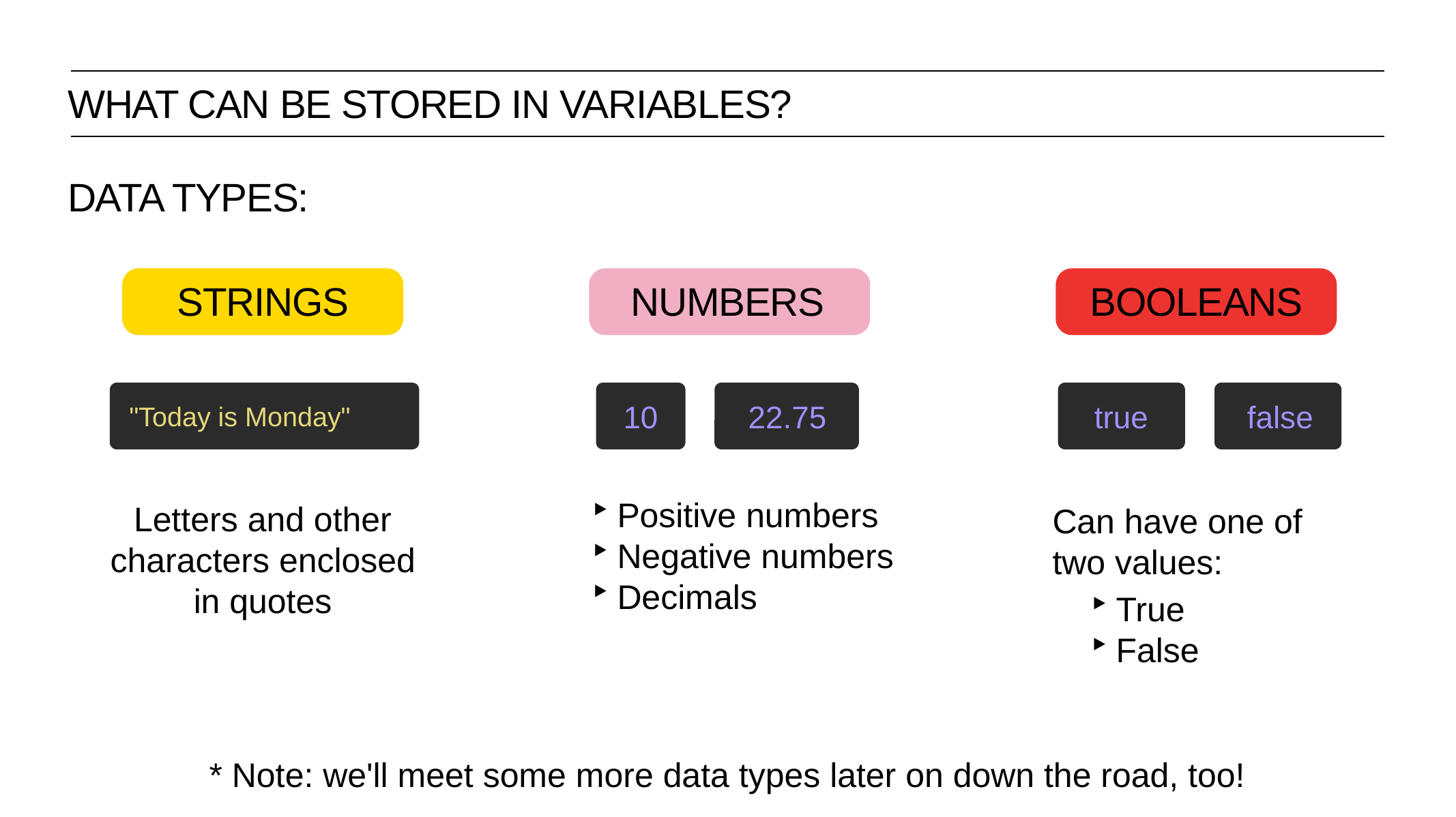

what can be stored in variables?

Data types:

Strings
numbers
booleans

10
22.75
true
false
"Today is Monday"
Positive numbers
Negative numbers
Decimals
Can have one of two values:
Letters and other characters enclosed in quotes
True
False
* Note: we'll meet some more data types later on down the road, too!